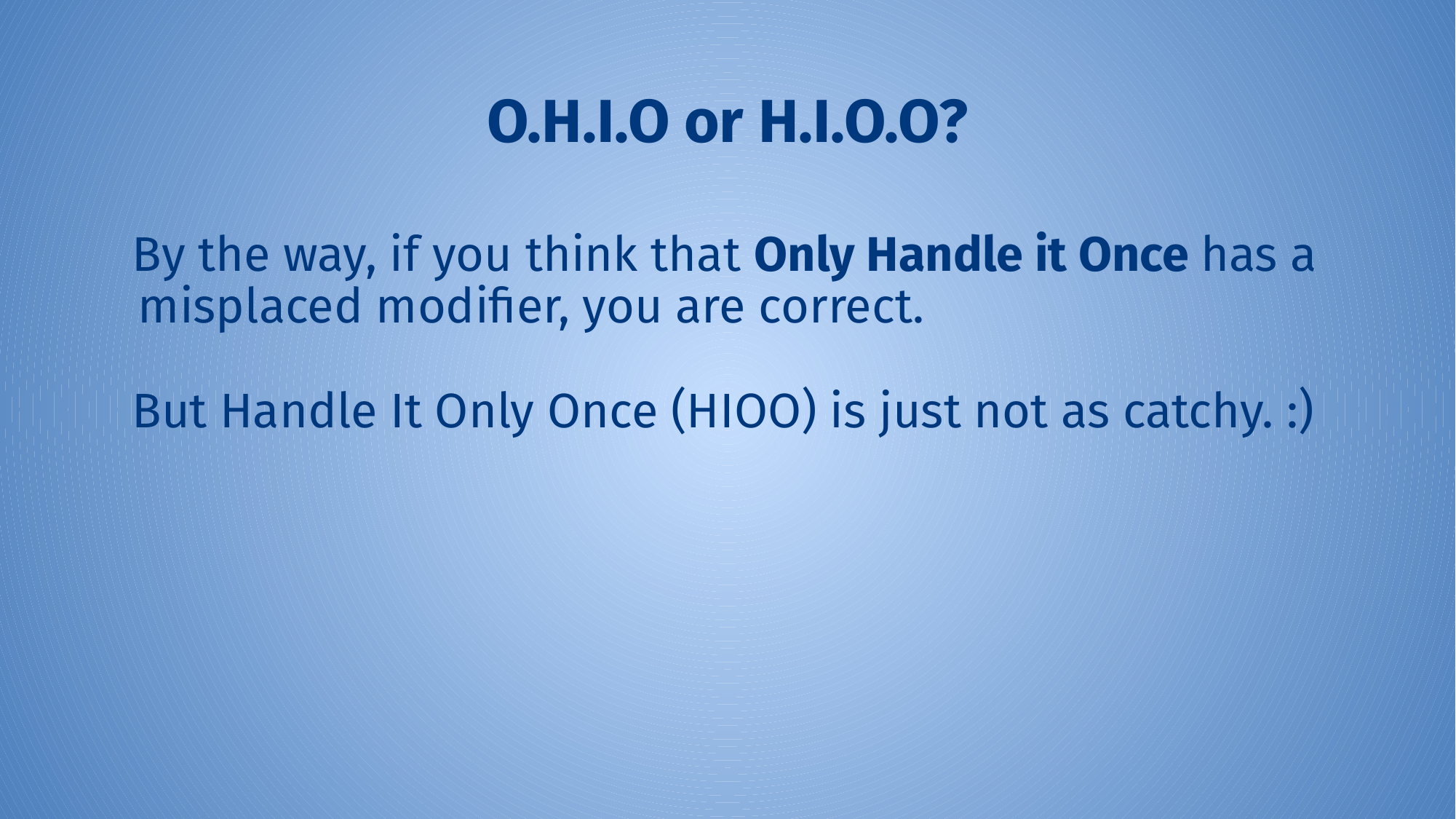

# O.H.I.O or H.I.O.O?
By the way, if you think that Only Handle it Once has a misplaced modifier, you are correct.

But Handle It Only Once (HIOO) is just not as catchy. :)